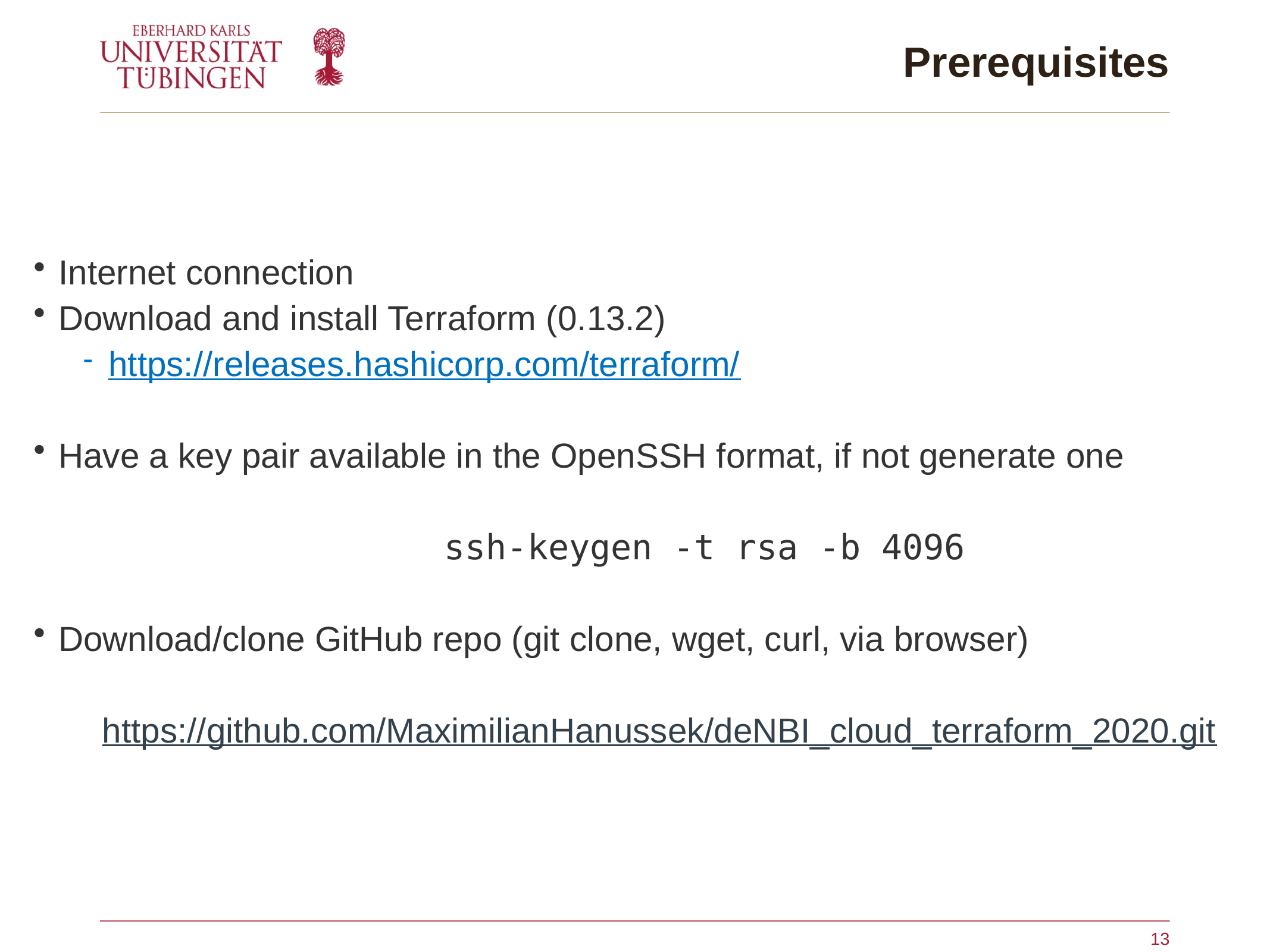

# Prerequisites
Internet connection
Download and install Terraform (0.13.2)
https://releases.hashicorp.com/terraform/

Have a key pair available in the OpenSSH format, if not generate one

	ssh-keygen -t rsa -b 4096

Download/clone GitHub repo (git clone, wget, curl, via browser)

https://github.com/MaximilianHanussek/deNBI_cloud_terraform_2020.git

13